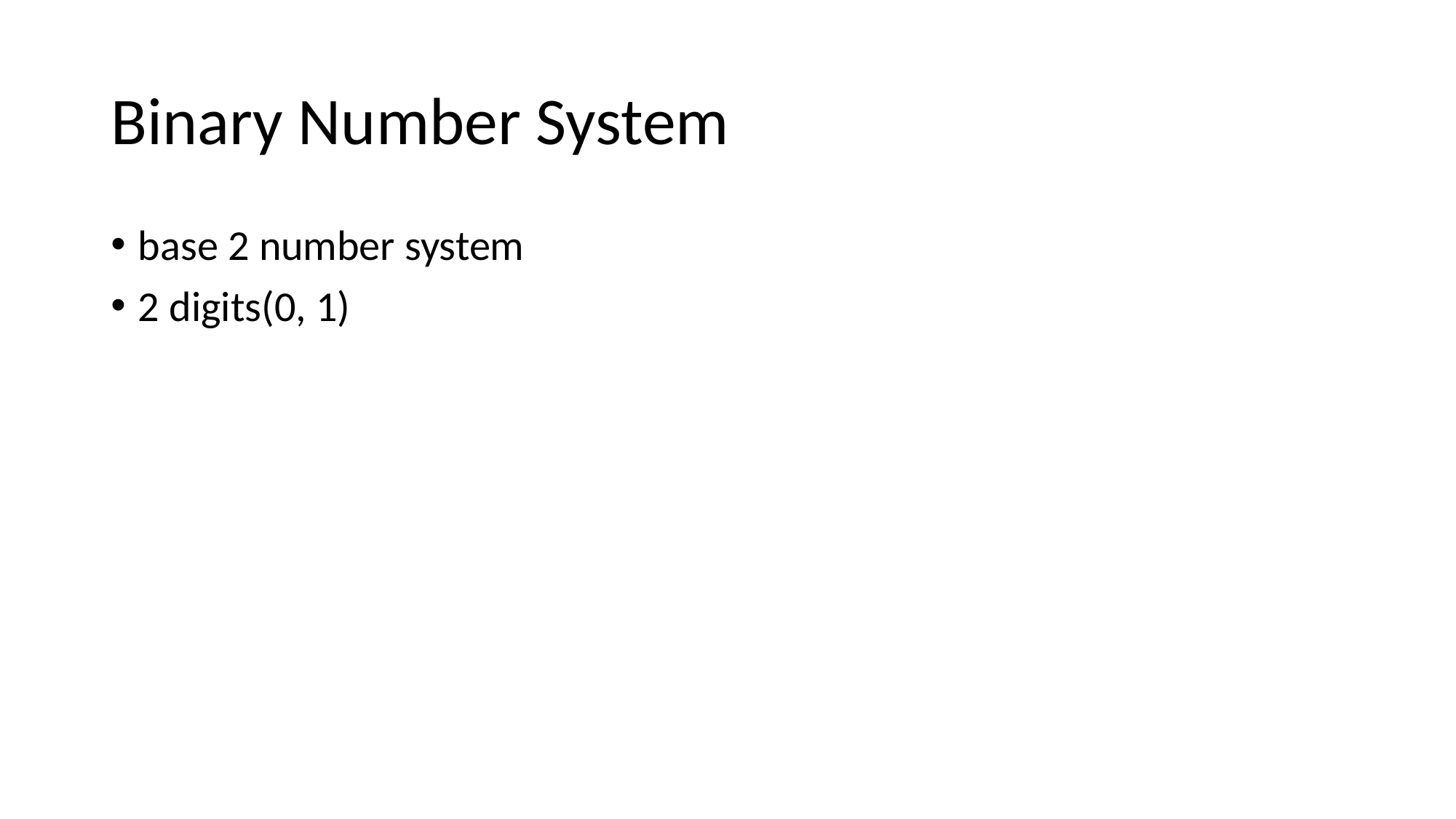

# Binary Number System
base 2 number system
2 digits(0, 1)